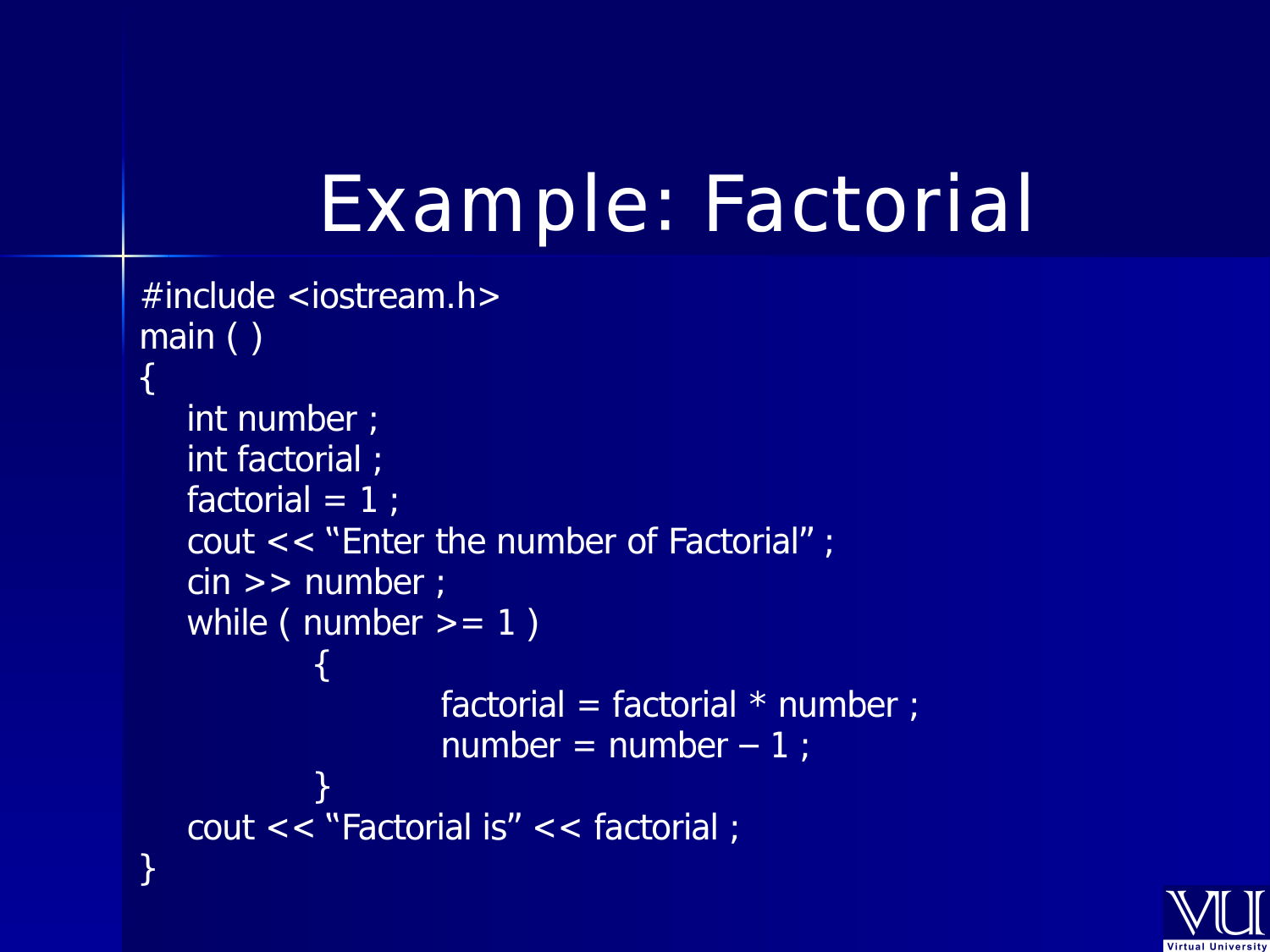

Example: Factorial
#include <iostream.h>
main ( )
{
	int number ;
	int factorial ;
	factorial = 1 ;
	cout << “Enter the number of Factorial” ;
	cin >> number ;
	while ( number >= 1 )
		{
			factorial = factorial * number ;
			number = number – 1 ;
		}
	cout << “Factorial is” << factorial ;
}